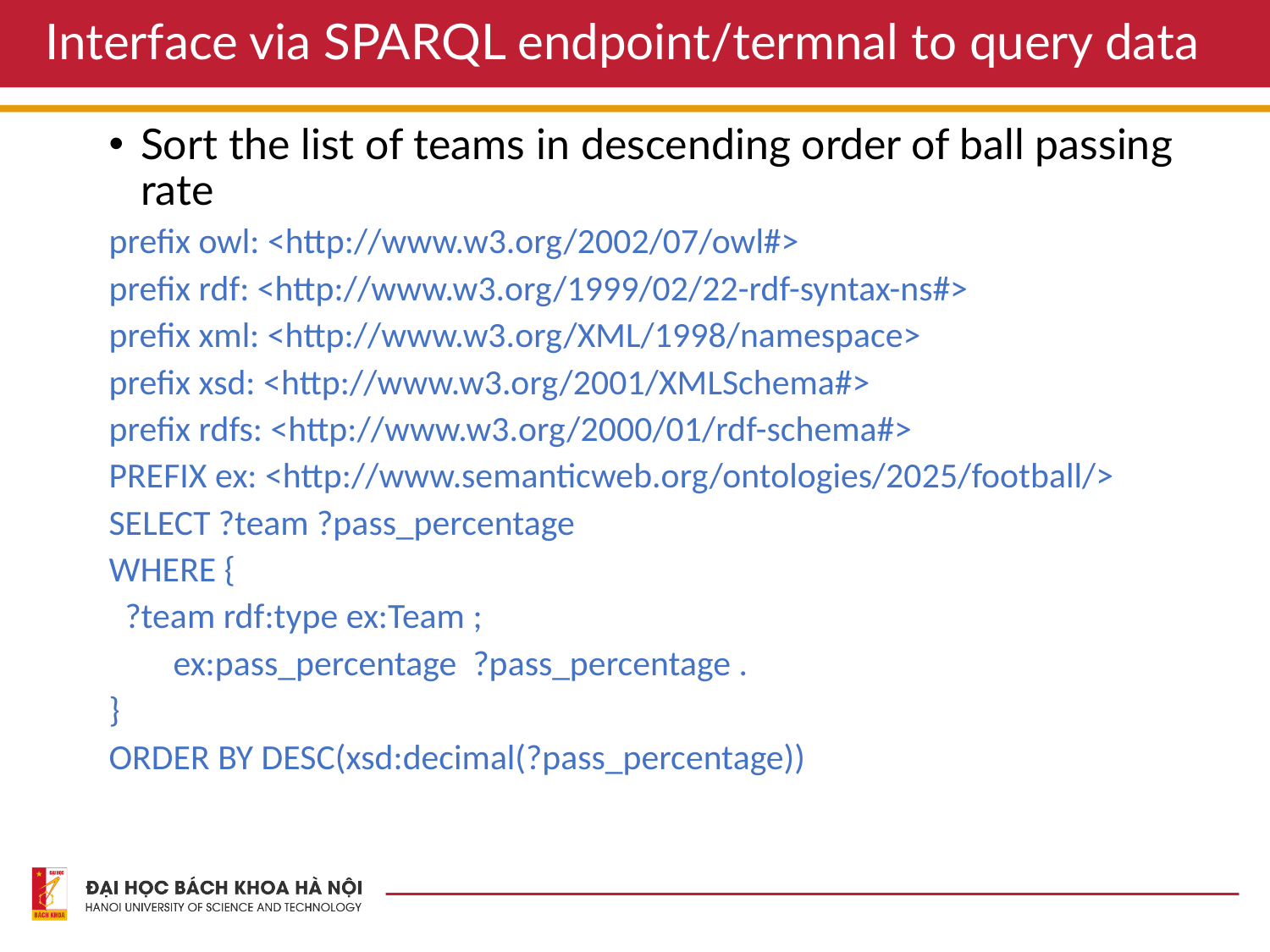

# Interface via SPARQL endpoint/termnal to query data
Sort the list of teams in descending order of ball passing rate
prefix owl: <http://www.w3.org/2002/07/owl#>
prefix rdf: <http://www.w3.org/1999/02/22-rdf-syntax-ns#>
prefix xml: <http://www.w3.org/XML/1998/namespace>
prefix xsd: <http://www.w3.org/2001/XMLSchema#>
prefix rdfs: <http://www.w3.org/2000/01/rdf-schema#>
PREFIX ex: <http://www.semanticweb.org/ontologies/2025/football/>
SELECT ?team ?pass_percentage
WHERE {
  ?team rdf:type ex:Team ;
        ex:pass_percentage  ?pass_percentage .
}
ORDER BY DESC(xsd:decimal(?pass_percentage))

19